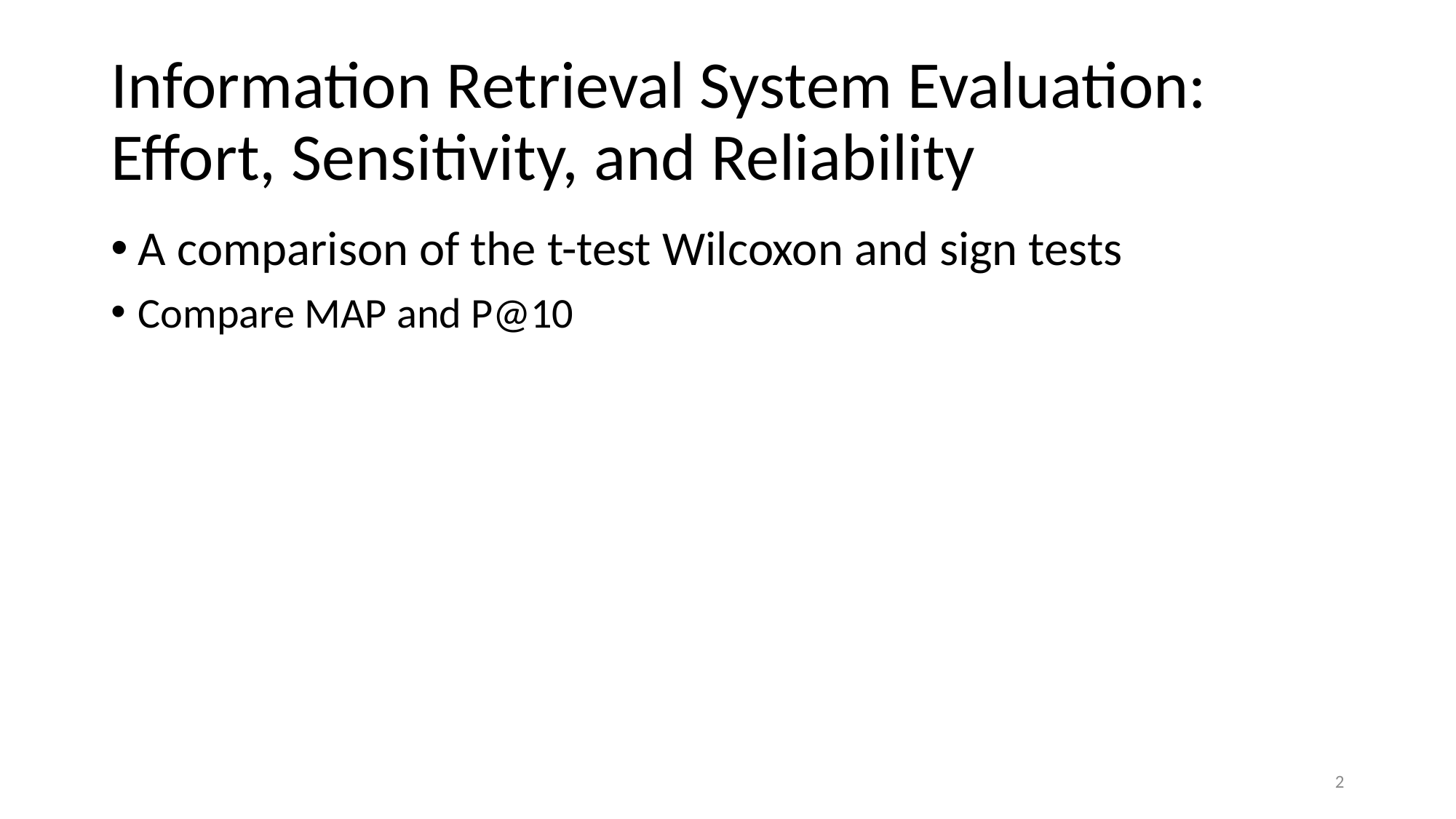

# Information Retrieval System Evaluation: Effort, Sensitivity, and Reliability
A comparison of the t-test Wilcoxon and sign tests
Compare MAP and P@10
2